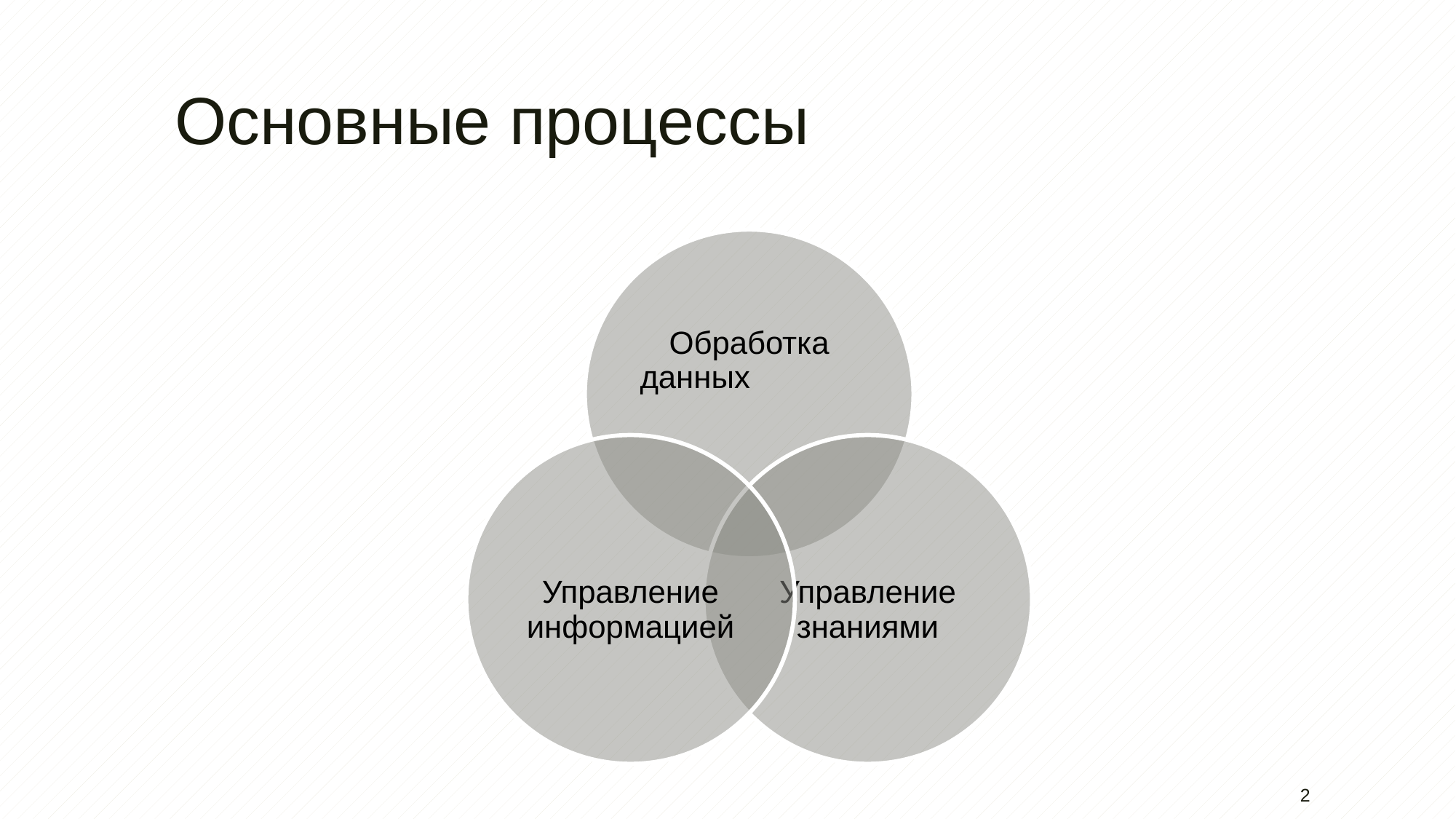

# Основные процессы
Обработка данных
Управление знаниями
Управление информацией
2